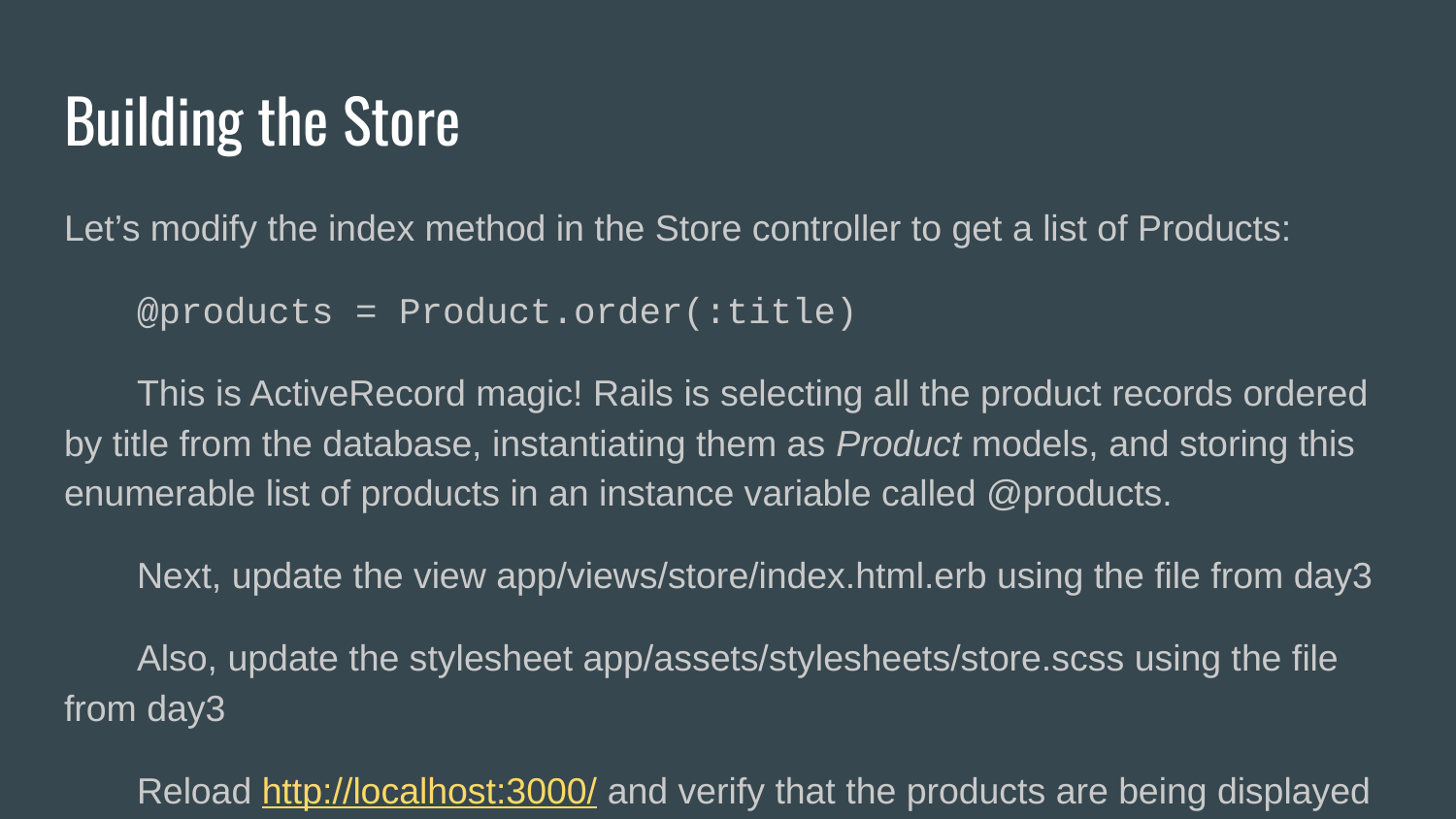

# Building the Store
Let’s modify the index method in the Store controller to get a list of Products:
@products = Product.order(:title)
This is ActiveRecord magic! Rails is selecting all the product records ordered by title from the database, instantiating them as Product models, and storing this enumerable list of products in an instance variable called @products.
Next, update the view app/views/store/index.html.erb using the file from day3
Also, update the stylesheet app/assets/stylesheets/store.scss using the file from day3
Reload http://localhost:3000/ and verify that the products are being displayed